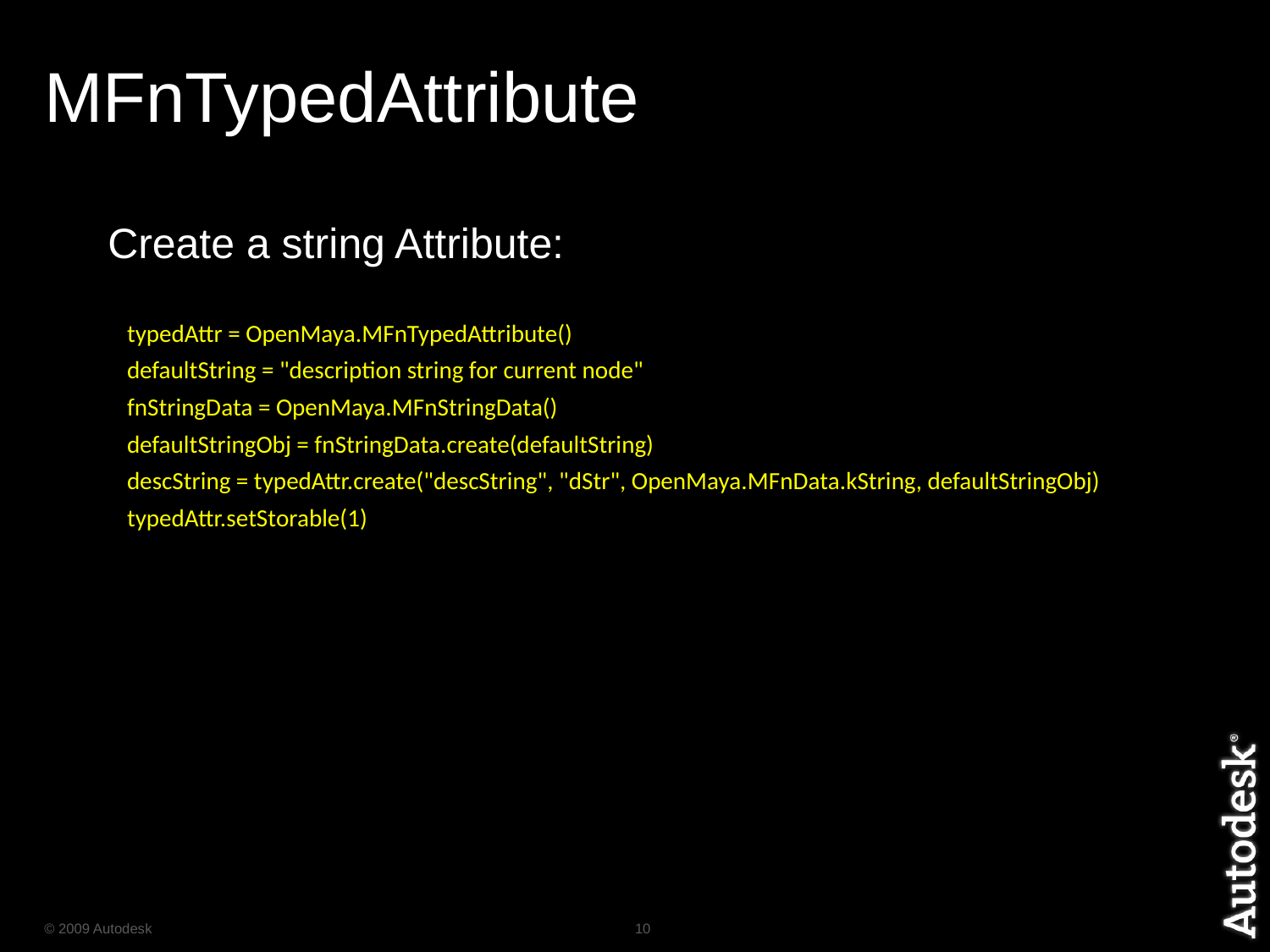

# MFnTypedAttribute
Create a string Attribute:
typedAttr = OpenMaya.MFnTypedAttribute()
defaultString = "description string for current node"
fnStringData = OpenMaya.MFnStringData()
defaultStringObj = fnStringData.create(defaultString)
descString = typedAttr.create("descString", "dStr", OpenMaya.MFnData.kString, defaultStringObj)
typedAttr.setStorable(1)